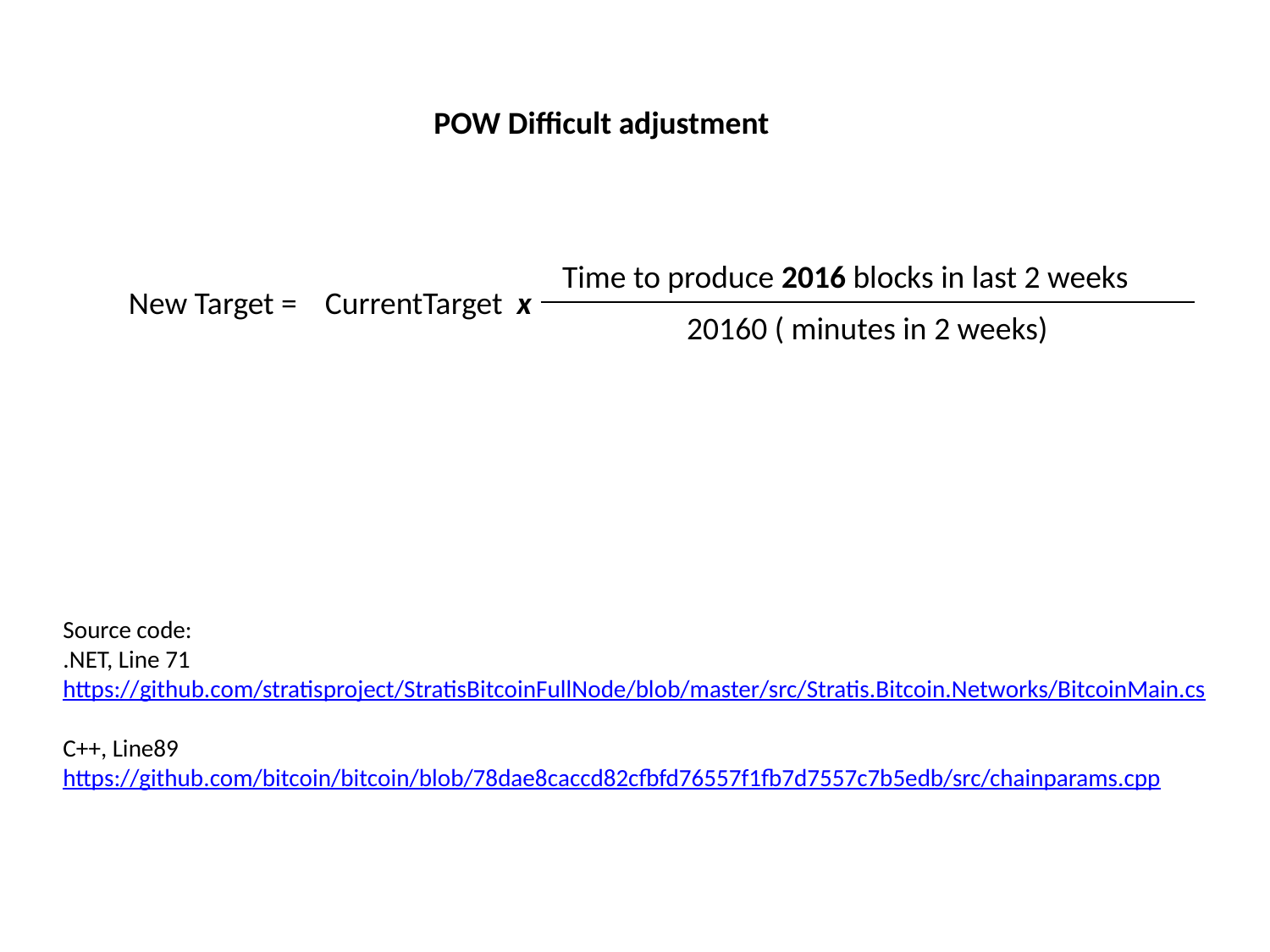

POW Difficult adjustment
Time to produce 2016 blocks in last 2 weeks
New Target =
CurrentTarget  x
20160 ( minutes in 2 weeks)
Source code:
.NET, Line 71
https://github.com/stratisproject/StratisBitcoinFullNode/blob/master/src/Stratis.Bitcoin.Networks/BitcoinMain.cs

C++, Line89
https://github.com/bitcoin/bitcoin/blob/78dae8caccd82cfbfd76557f1fb7d7557c7b5edb/src/chainparams.cpp